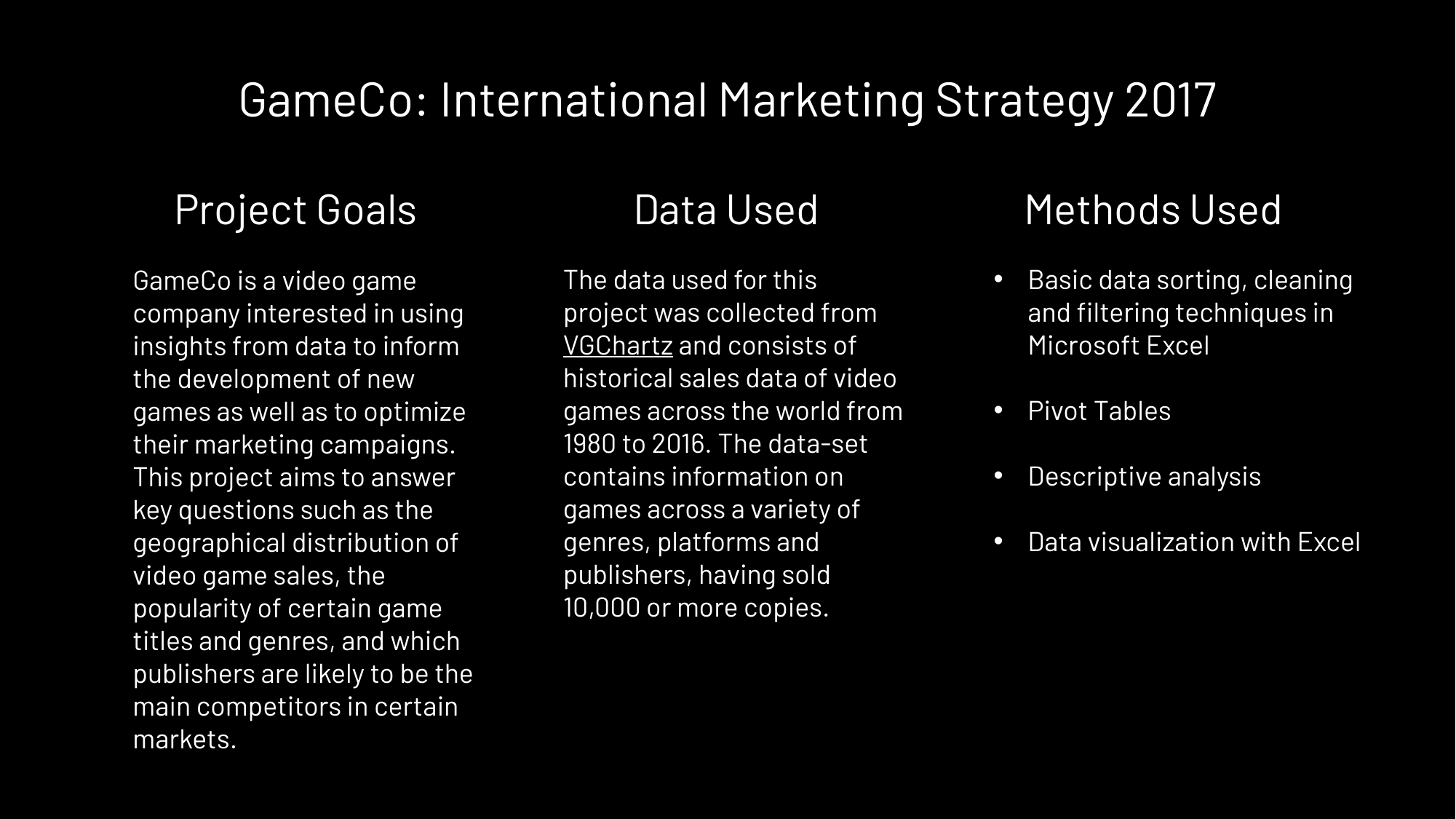

# GameCo: International Marketing Strategy 2017
Project Goals
Data Used
Methods Used
The data used for this project was collected from VGChartz and consists of historical sales data of video games across the world from 1980 to 2016. The data-set contains information on games across a variety of genres, platforms and publishers, having sold 10,000 or more copies.
Basic data sorting, cleaning and filtering techniques in Microsoft Excel

Pivot Tables

Descriptive analysis

Data visualization with Excel
GameCo is a video game company interested in using insights from data to inform the development of new games as well as to optimize their marketing campaigns.
This project aims to answer key questions such as the geographical distribution of video game sales, the popularity of certain game titles and genres, and which publishers are likely to be the main competitors in certain markets.